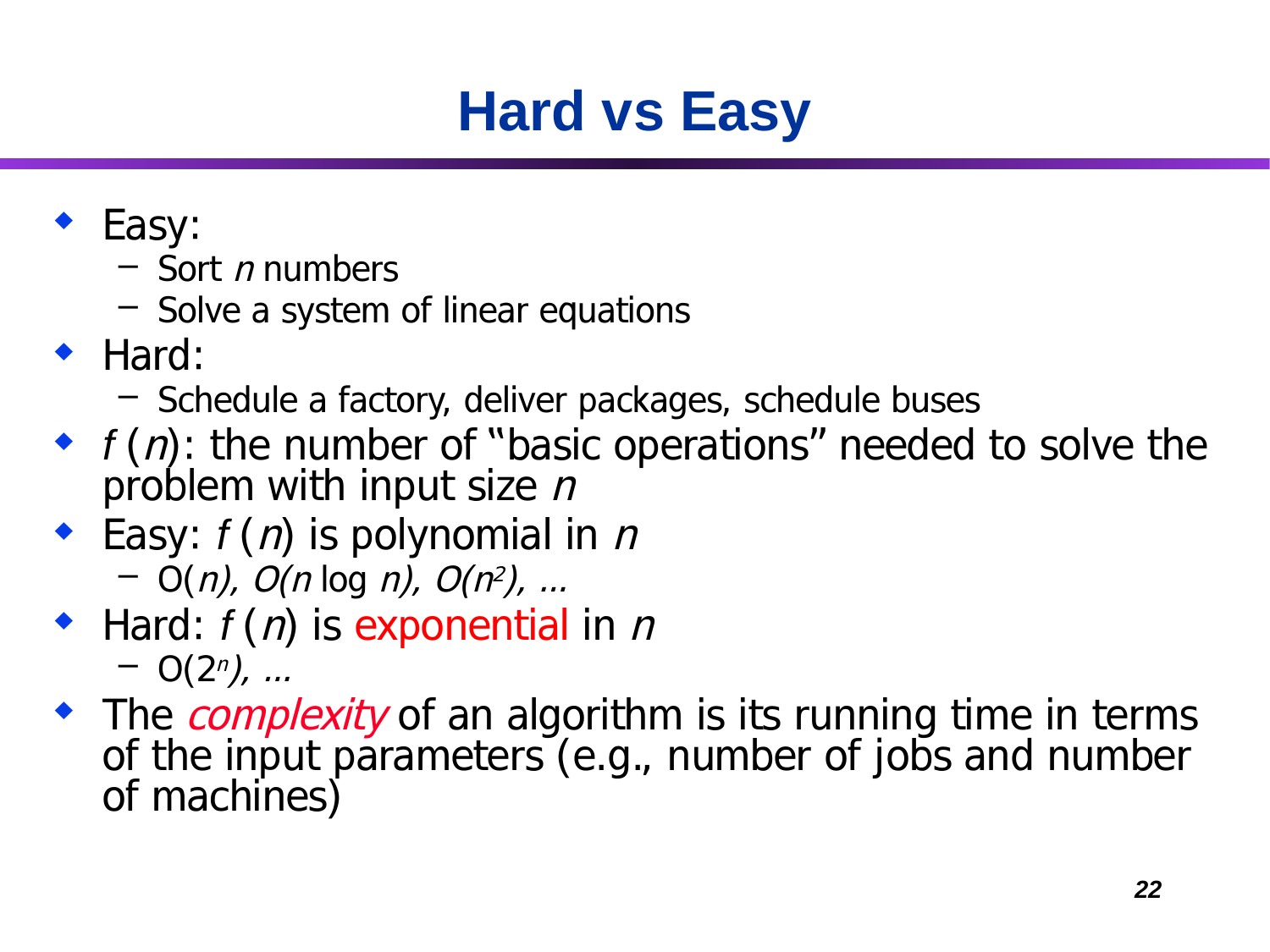

# Hard vs Easy
Easy:
Sort n numbers
Solve a system of linear equations
Hard:
Schedule a factory, deliver packages, schedule buses
f (n): the number of “basic operations” needed to solve the problem with input size n
Easy: f (n) is polynomial in n
O(n), O(n log n), O(n2), …
Hard: f (n) is exponential in n
O(2n), …
The complexity of an algorithm is its running time in terms of the input parameters (e.g., number of jobs and number of machines)

22